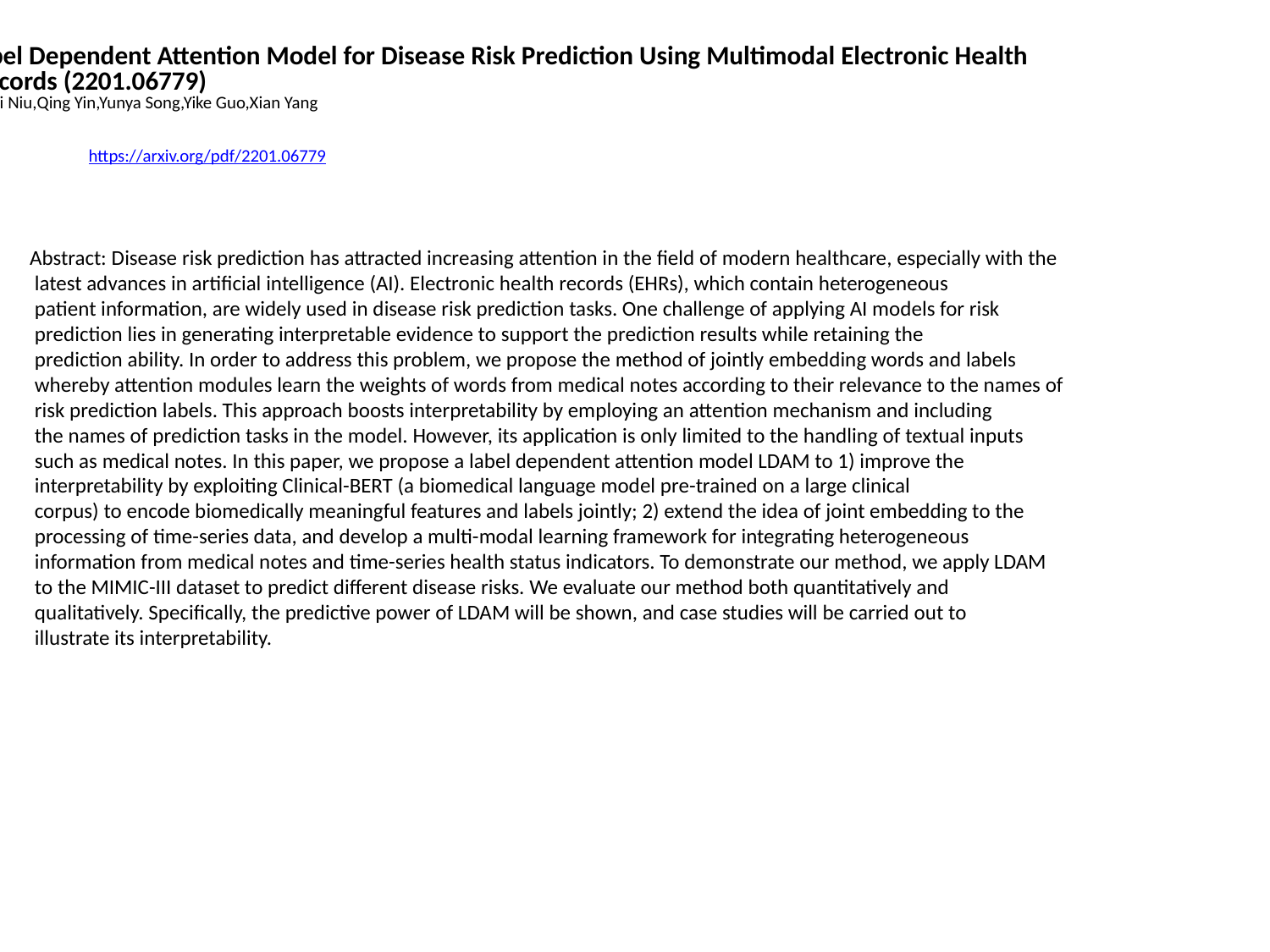

Label Dependent Attention Model for Disease Risk Prediction Using Multimodal Electronic Health
 Records (2201.06779)
Shuai Niu,Qing Yin,Yunya Song,Yike Guo,Xian Yang

https://arxiv.org/pdf/2201.06779

Abstract: Disease risk prediction has attracted increasing attention in the field of modern healthcare, especially with the
 latest advances in artificial intelligence (AI). Electronic health records (EHRs), which contain heterogeneous
 patient information, are widely used in disease risk prediction tasks. One challenge of applying AI models for risk
 prediction lies in generating interpretable evidence to support the prediction results while retaining the
 prediction ability. In order to address this problem, we propose the method of jointly embedding words and labels
 whereby attention modules learn the weights of words from medical notes according to their relevance to the names of
 risk prediction labels. This approach boosts interpretability by employing an attention mechanism and including
 the names of prediction tasks in the model. However, its application is only limited to the handling of textual inputs
 such as medical notes. In this paper, we propose a label dependent attention model LDAM to 1) improve the
 interpretability by exploiting Clinical-BERT (a biomedical language model pre-trained on a large clinical
 corpus) to encode biomedically meaningful features and labels jointly; 2) extend the idea of joint embedding to the
 processing of time-series data, and develop a multi-modal learning framework for integrating heterogeneous
 information from medical notes and time-series health status indicators. To demonstrate our method, we apply LDAM
 to the MIMIC-III dataset to predict different disease risks. We evaluate our method both quantitatively and
 qualitatively. Specifically, the predictive power of LDAM will be shown, and case studies will be carried out to
 illustrate its interpretability.